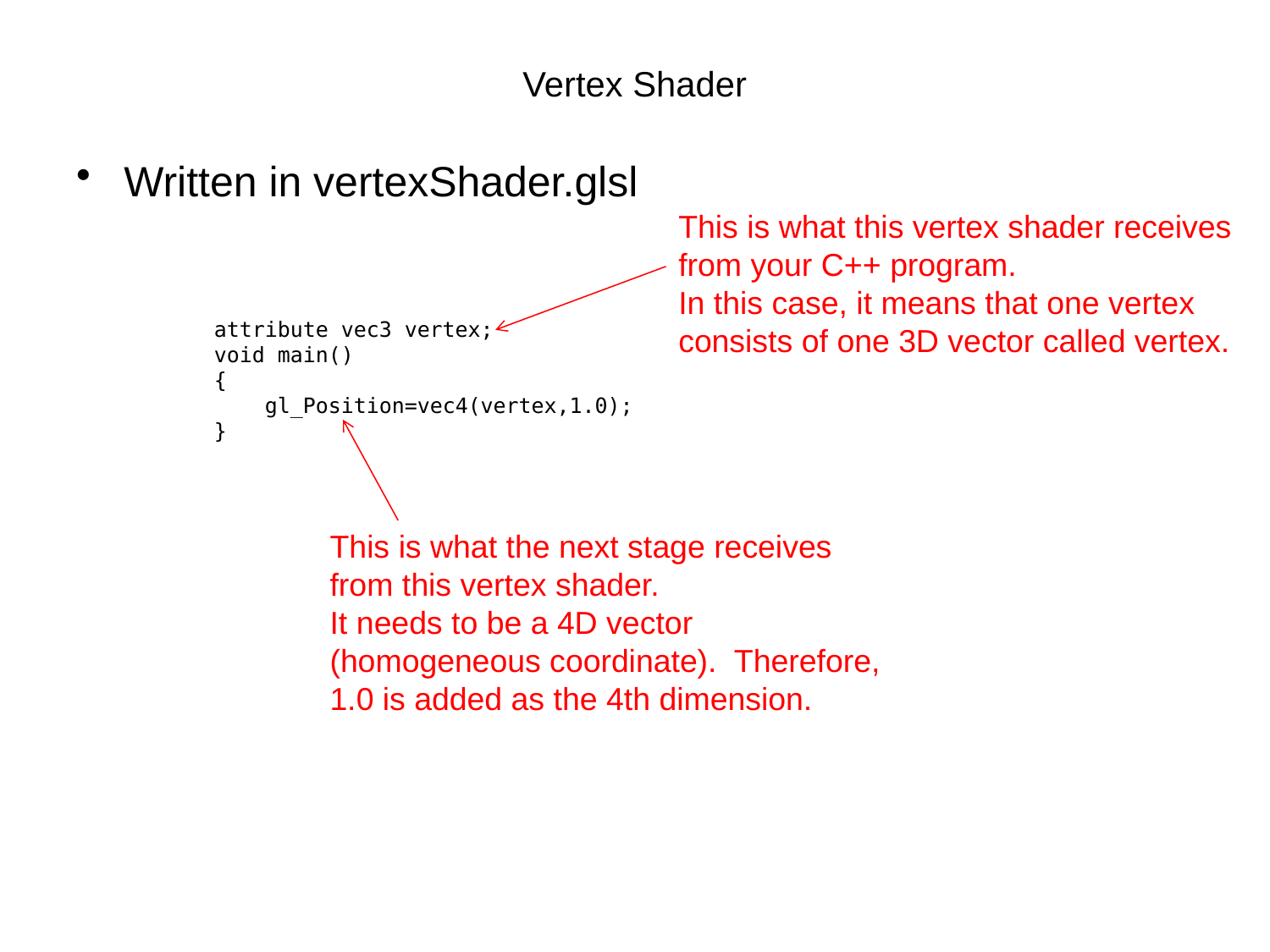

# Vertex Shader
Written in vertexShader.glsl
This is what this vertex shader receives from your C++ program.
In this case, it means that one vertex consists of one 3D vector called vertex.
attribute vec3 vertex;
void main()
{
    gl_Position=vec4(vertex,1.0);
}

This is what the next stage receives from this vertex shader.
It needs to be a 4D vector (homogeneous coordinate).  Therefore, 1.0 is added as the 4th dimension.